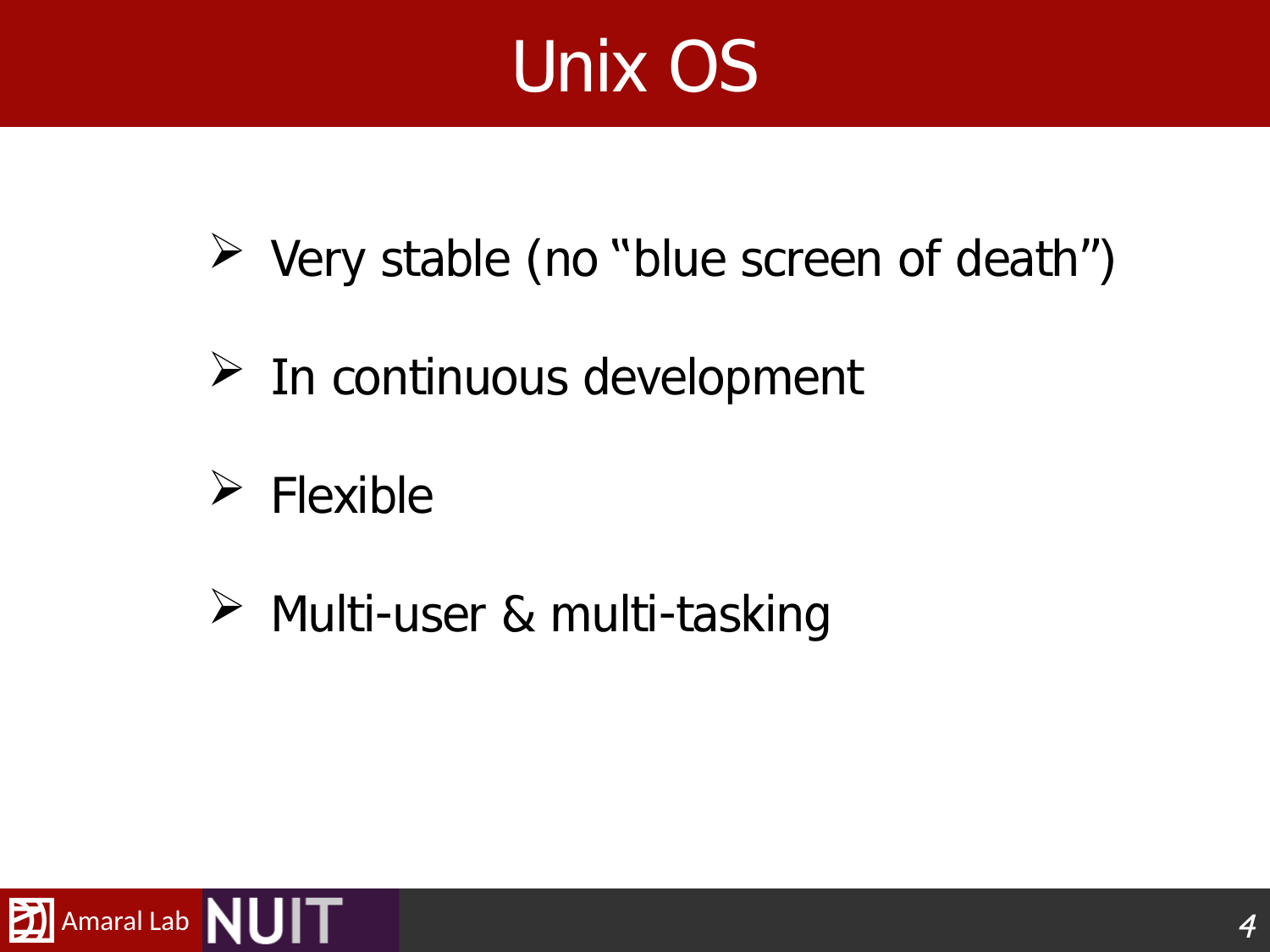

# Unix OS
Very stable (no “blue screen of death”)

In continuous development

Flexible

Multi-user & multi-tasking